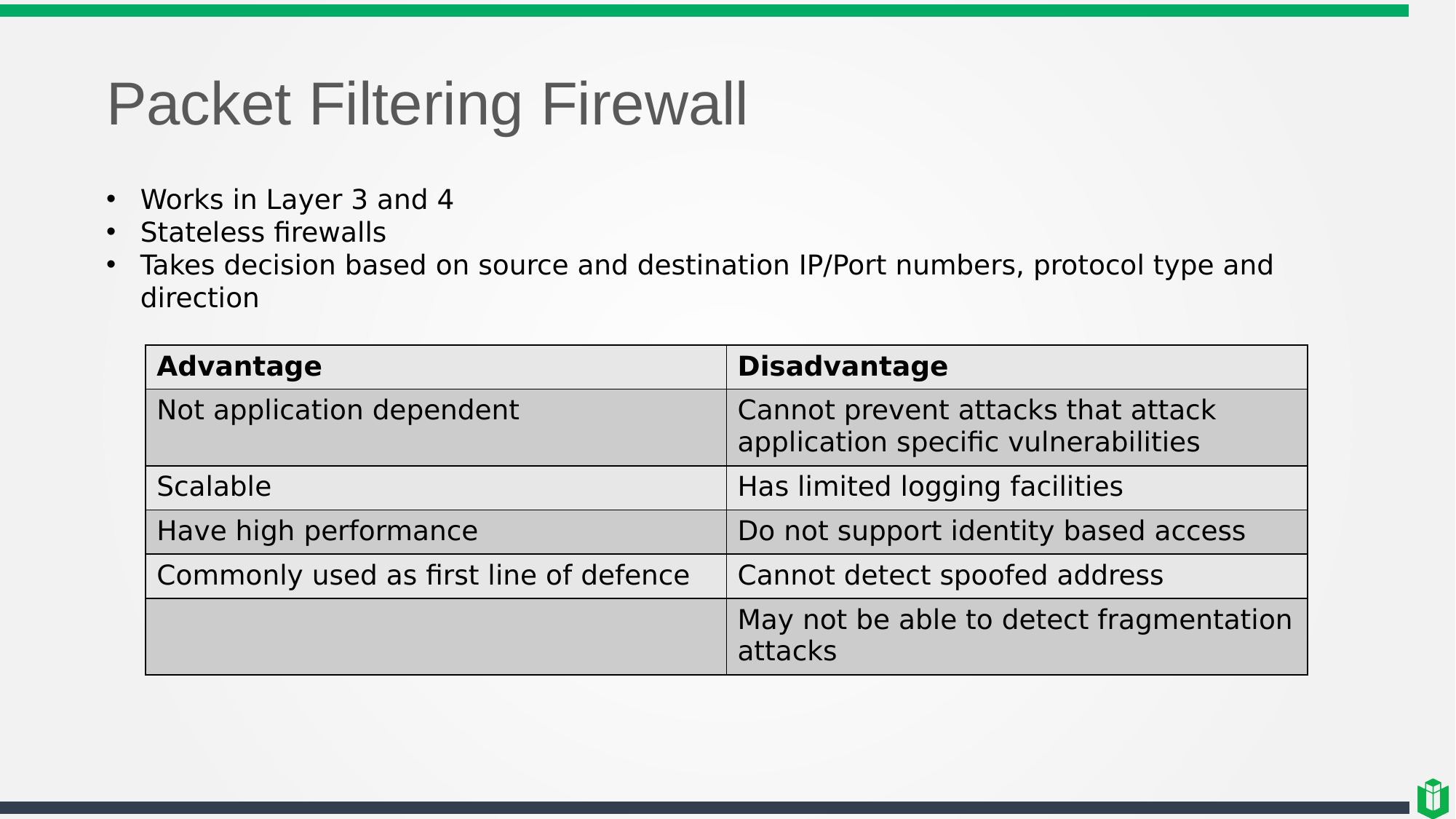

# Packet Filtering Firewall
Works in Layer 3 and 4
Stateless firewalls
Takes decision based on source and destination IP/Port numbers, protocol type and direction

| Advantage | Disadvantage |
| --- | --- |
| Not application dependent | Cannot prevent attacks that attack application specific vulnerabilities |
| Scalable | Has limited logging facilities |
| Have high performance | Do not support identity based access |
| Commonly used as first line of defence | Cannot detect spoofed address |
|  | May not be able to detect fragmentation attacks |